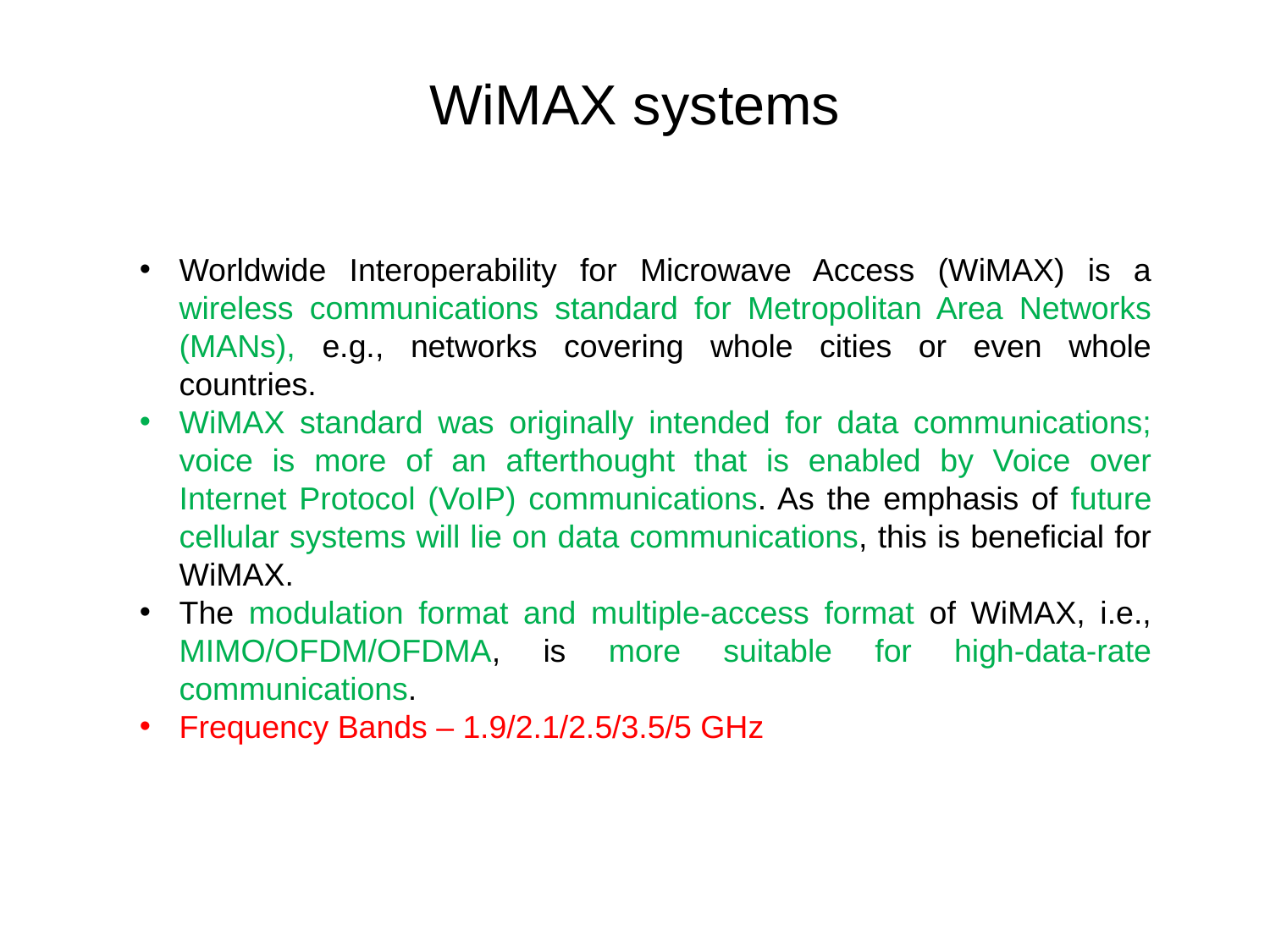

# WiMAX systems
Worldwide Interoperability for Microwave Access (WiMAX) is a wireless communications standard for Metropolitan Area Networks (MANs), e.g., networks covering whole cities or even whole countries.
WiMAX standard was originally intended for data communications; voice is more of an afterthought that is enabled by Voice over Internet Protocol (VoIP) communications. As the emphasis of future cellular systems will lie on data communications, this is beneficial for WiMAX.
The modulation format and multiple-access format of WiMAX, i.e., MIMO/OFDM/OFDMA, is more suitable for high-data-rate communications.
Frequency Bands – 1.9/2.1/2.5/3.5/5 GHz